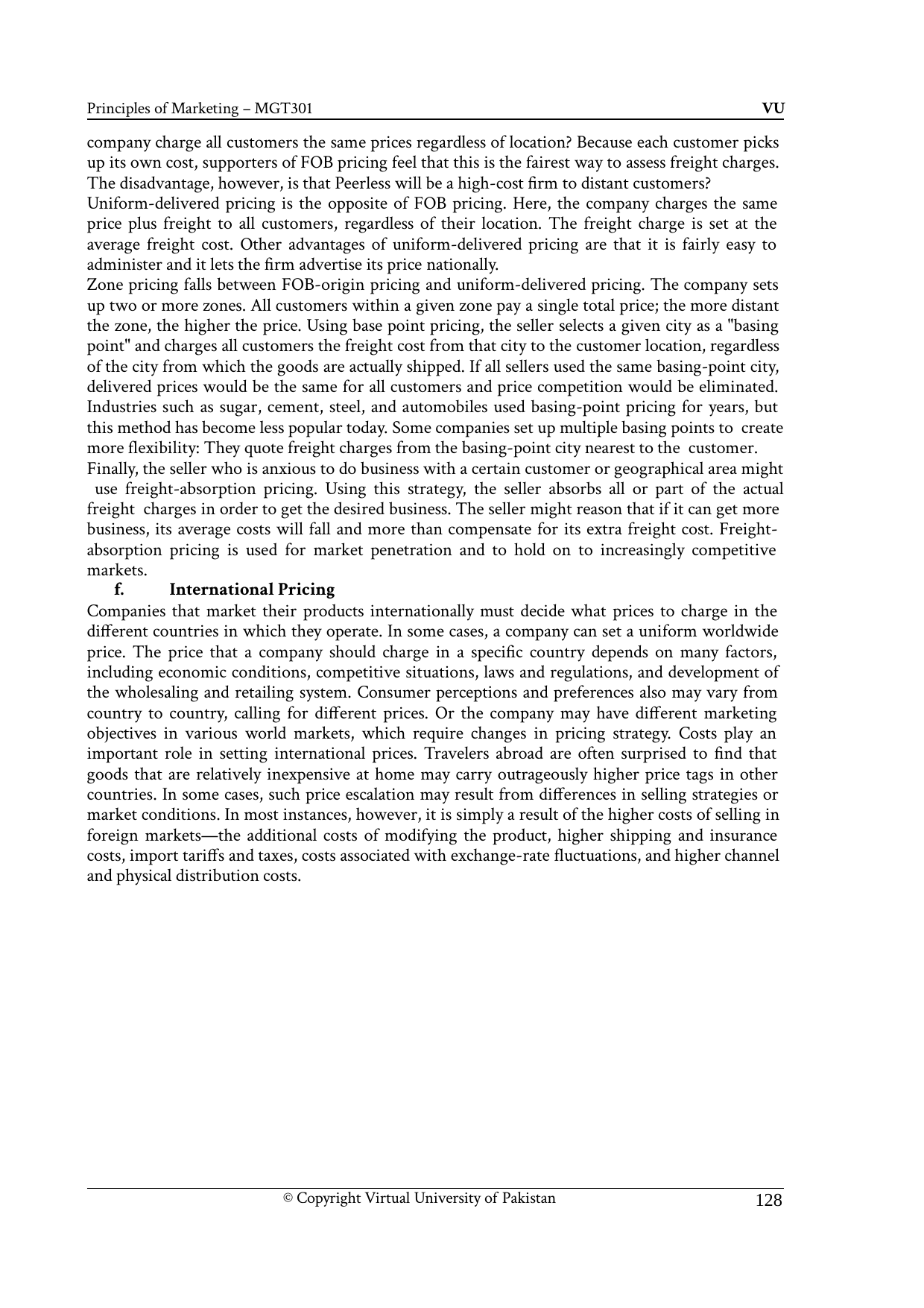

Principles of Marketing – MGT301	VU
company charge all customers the same prices regardless of location? Because each customer picks  up its own cost, supporters of FOB pricing feel that this is the fairest way to assess freight charges.  The disadvantage, however, is that Peerless will be a high-cost firm to distant customers?
Uniform-delivered pricing is the opposite of FOB pricing. Here, the company charges the same  price plus freight to all customers, regardless of their location. The freight charge is set at the  average freight cost. Other advantages of uniform-delivered pricing are that it is fairly easy to  administer and it lets the firm advertise its price nationally.
Zone pricing falls between FOB-origin pricing and uniform-delivered pricing. The company sets  up two or more zones. All customers within a given zone pay a single total price; the more distant  the zone, the higher the price. Using base point pricing, the seller selects a given city as a "basing  point" and charges all customers the freight cost from that city to the customer location, regardless  of the city from which the goods are actually shipped. If all sellers used the same basing-point city,  delivered prices would be the same for all customers and price competition would be eliminated.  Industries such as sugar, cement, steel, and automobiles used basing-point pricing for years, but  this method has become less popular today. Some companies set up multiple basing points to  create more flexibility: They quote freight charges from the basing-point city nearest to the  customer.
Finally, the seller who is anxious to do business with a certain customer or geographical area might  use freight-absorption pricing. Using this strategy, the seller absorbs all or part of the actual freight  charges in order to get the desired business. The seller might reason that if it can get more  business, its average costs will fall and more than compensate for its extra freight cost. Freight-  absorption pricing is used for market penetration and to hold on to increasingly competitive  markets.
f.	International Pricing
Companies that market their products internationally must decide what prices to charge in the  different countries in which they operate. In some cases, a company can set a uniform worldwide  price. The price that a company should charge in a specific country depends on many factors,  including economic conditions, competitive situations, laws and regulations, and development of  the wholesaling and retailing system. Consumer perceptions and preferences also may vary from  country to country, calling for different prices. Or the company may have different marketing  objectives in various world markets, which require changes in pricing strategy. Costs play an  important role in setting international prices. Travelers abroad are often surprised to find that  goods that are relatively inexpensive at home may carry outrageously higher price tags in other  countries. In some cases, such price escalation may result from differences in selling strategies or  market conditions. In most instances, however, it is simply a result of the higher costs of selling in  foreign markets—the additional costs of modifying the product, higher shipping and insurance  costs, import tariffs and taxes, costs associated with exchange-rate fluctuations, and higher channel  and physical distribution costs.

© Copyright Virtual University of Pakistan
128